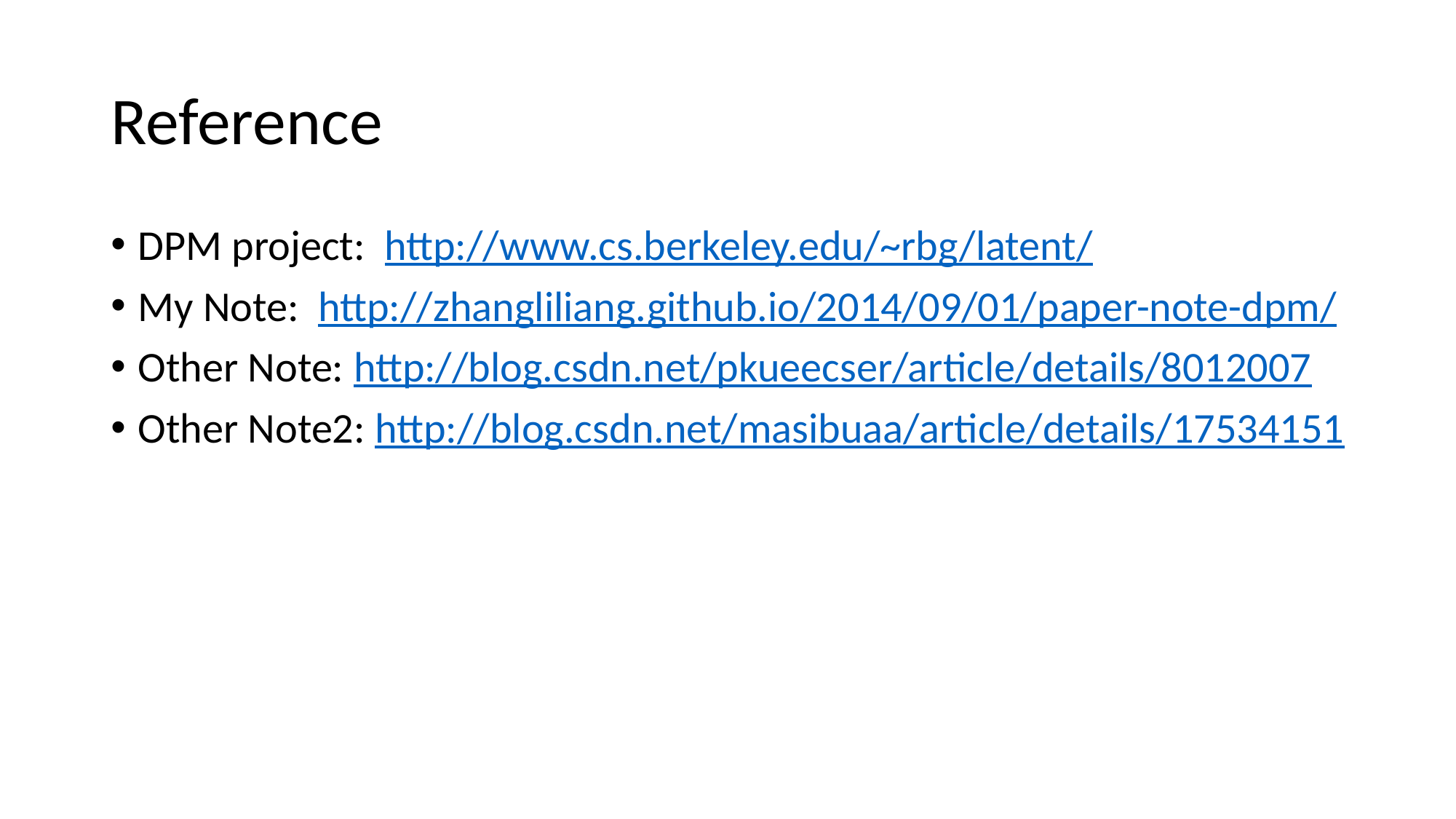

# Reference
DPM project:  http://www.cs.berkeley.edu/~rbg/latent/
My Note:  http://zhangliliang.github.io/2014/09/01/paper-note-dpm/
Other Note: http://blog.csdn.net/pkueecser/article/details/8012007
Other Note2: http://blog.csdn.net/masibuaa/article/details/17534151